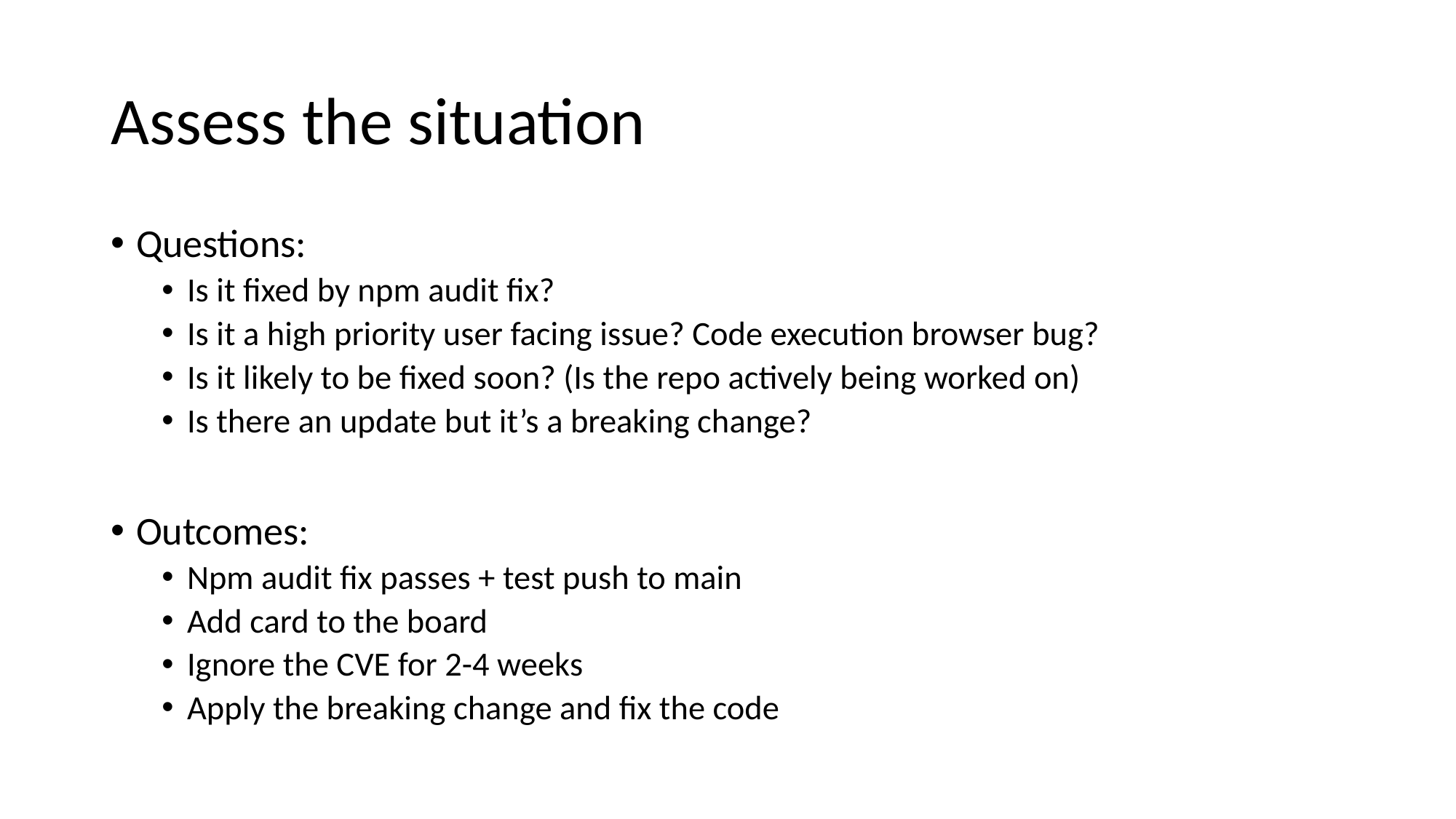

# Assess the situation
Questions:
Is it fixed by npm audit fix?
Is it a high priority user facing issue? Code execution browser bug?
Is it likely to be fixed soon? (Is the repo actively being worked on)
Is there an update but it’s a breaking change?

Outcomes:
Npm audit fix passes + test push to main
Add card to the board
Ignore the CVE for 2-4 weeks
Apply the breaking change and fix the code